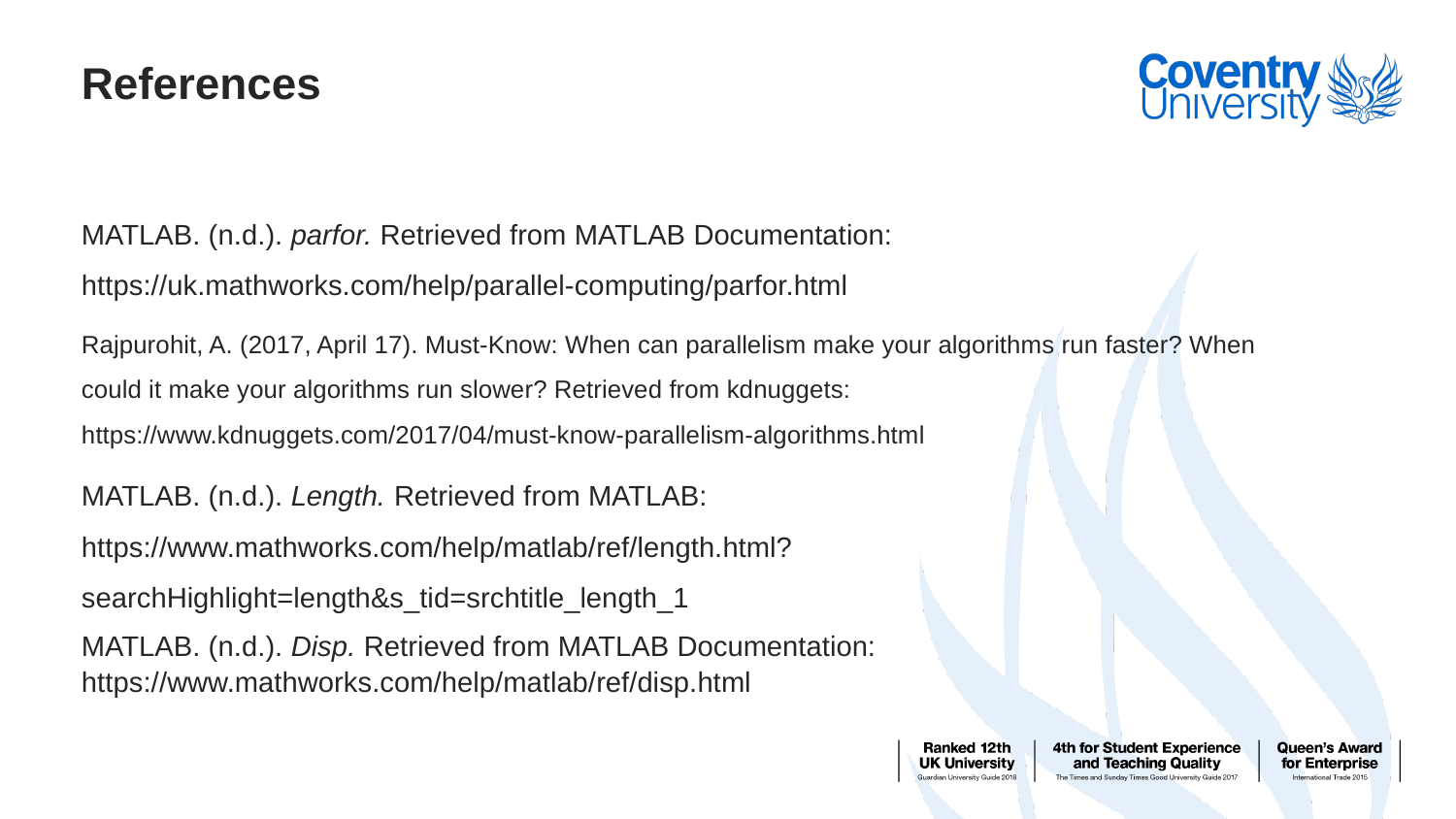

# References
MATLAB. (n.d.). parfor. Retrieved from MATLAB Documentation: https://uk.mathworks.com/help/parallel-computing/parfor.html
Rajpurohit, A. (2017, April 17). Must-Know: When can parallelism make your algorithms run faster? When could it make your algorithms run slower? Retrieved from kdnuggets: https://www.kdnuggets.com/2017/04/must-know-parallelism-algorithms.html
MATLAB. (n.d.). Length. Retrieved from MATLAB: https://www.mathworks.com/help/matlab/ref/length.html?searchHighlight=length&s_tid=srchtitle_length_1
MATLAB. (n.d.). Disp. Retrieved from MATLAB Documentation: https://www.mathworks.com/help/matlab/ref/disp.html